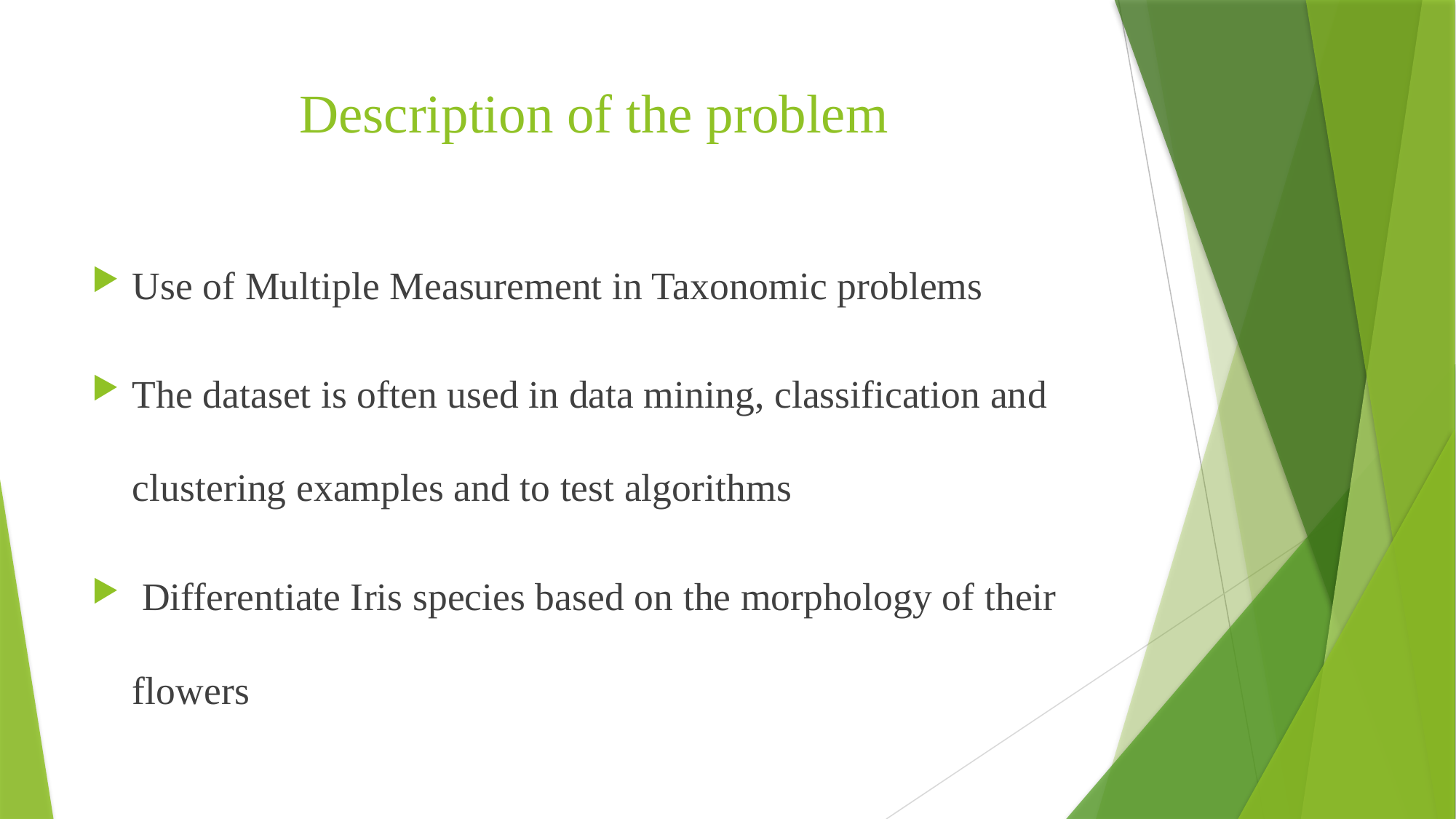

# Description of the problem
Use of Multiple Measurement in Taxonomic problems
The dataset is often used in data mining, classification and clustering examples and to test algorithms
 Differentiate Iris species based on the morphology of their flowers